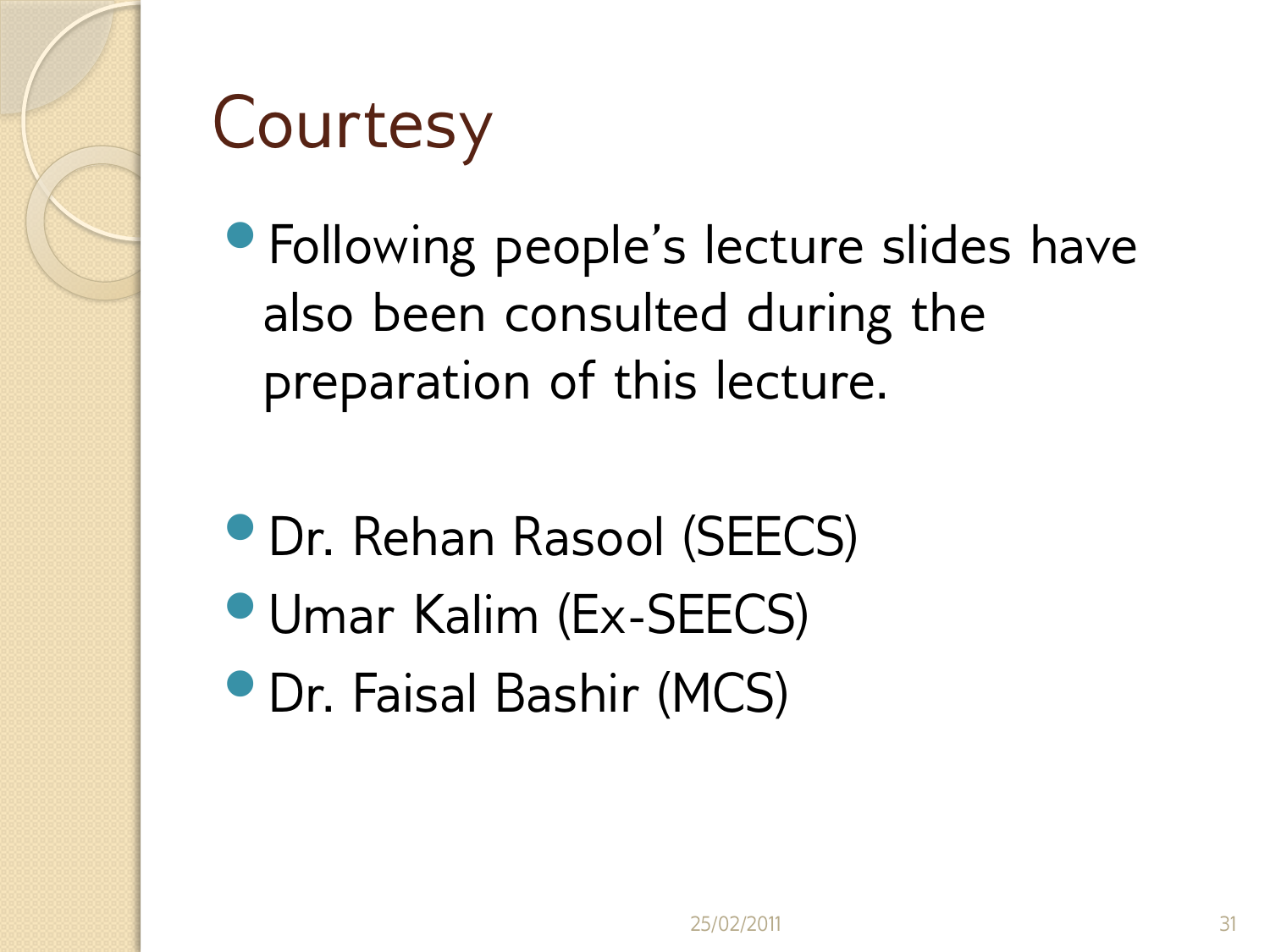

# Courtesy
Following people’s lecture slides have also been consulted during the preparation of this lecture.

Dr. Rehan Rasool (SEECS)
Umar Kalim (Ex-SEECS)
Dr. Faisal Bashir (MCS)

25/02/2011
31